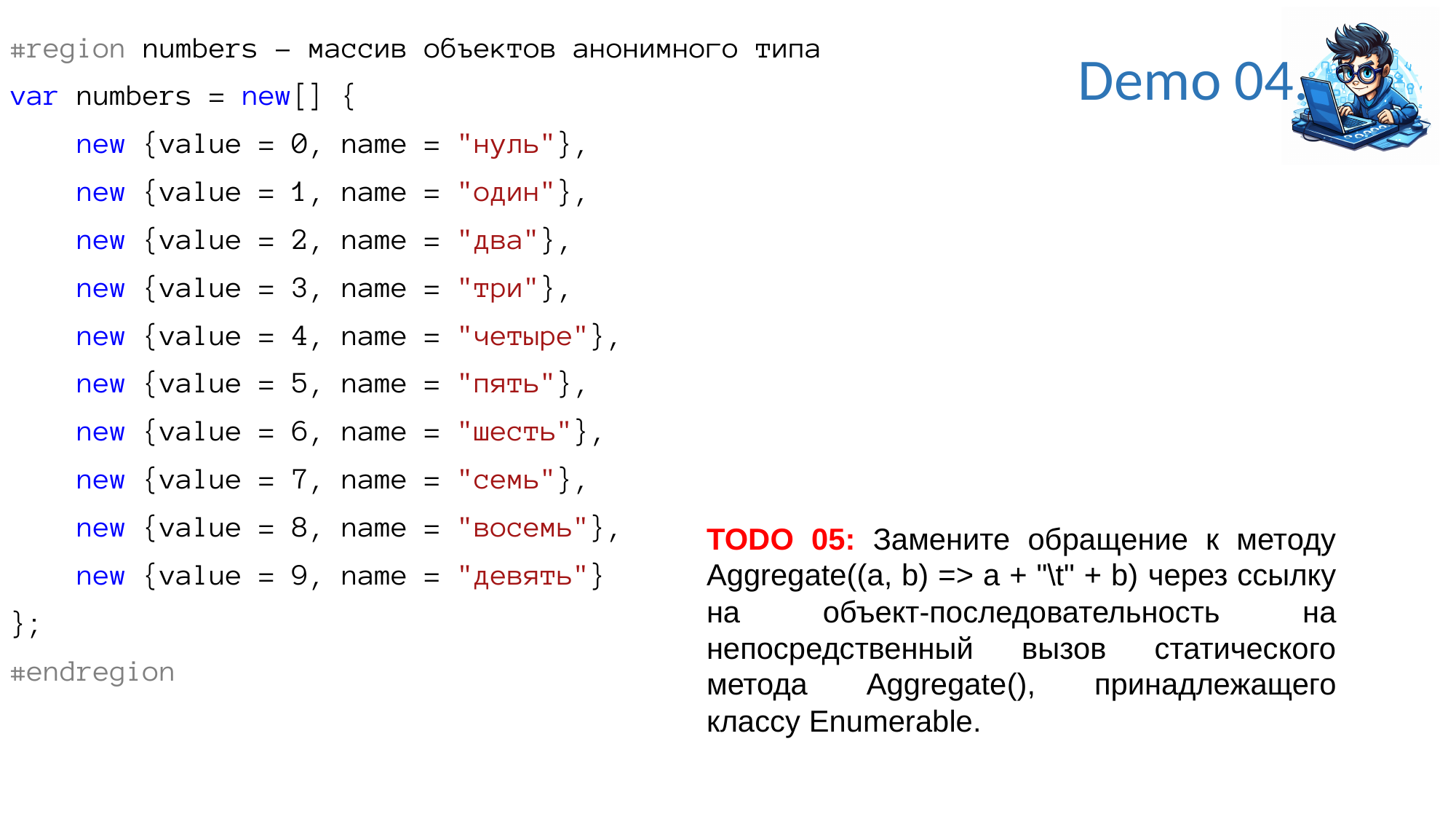

#region numbers - массив объектов анонимного типа
var numbers = new[] {
    new {value = 0, name = "нуль"},
    new {value = 1, name = "один"},
    new {value = 2, name = "два"},
    new {value = 3, name = "три"},
    new {value = 4, name = "четыре"},
    new {value = 5, name = "пять"},
    new {value = 6, name = "шесть"},
    new {value = 7, name = "семь"},
    new {value = 8, name = "восемь"},
    new {value = 9, name = "девять"}
};
#endregion
# Demo 04.
TODO 05: Замените обращение к методу Aggregate((a, b) => a + "\t" + b) через ссылку на объект-последовательность на непосредственный вызов статического метода Aggregate(), принадлежащего классу Enumerable.